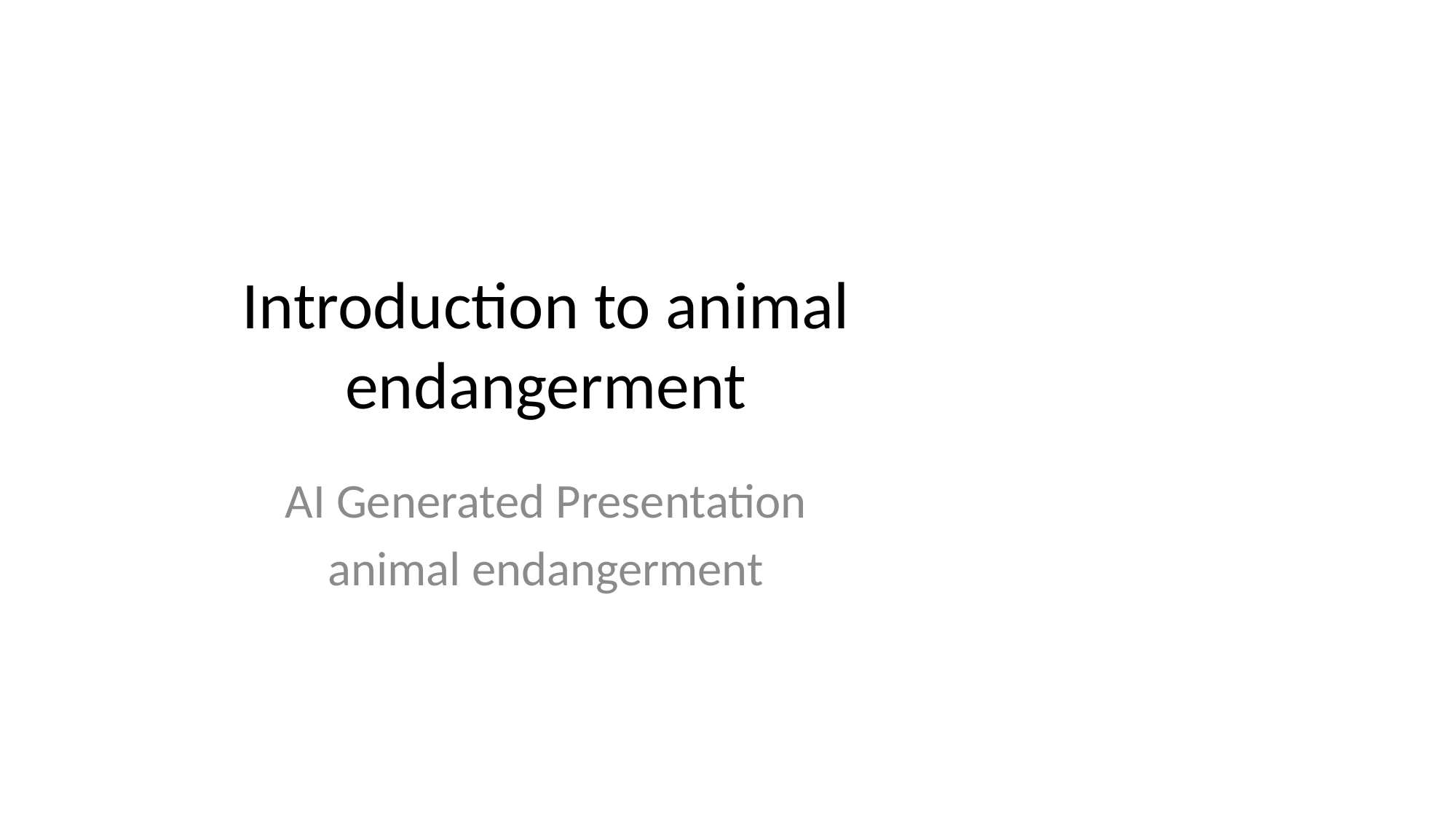

# Introduction to animal endangerment
AI Generated Presentation
animal endangerment